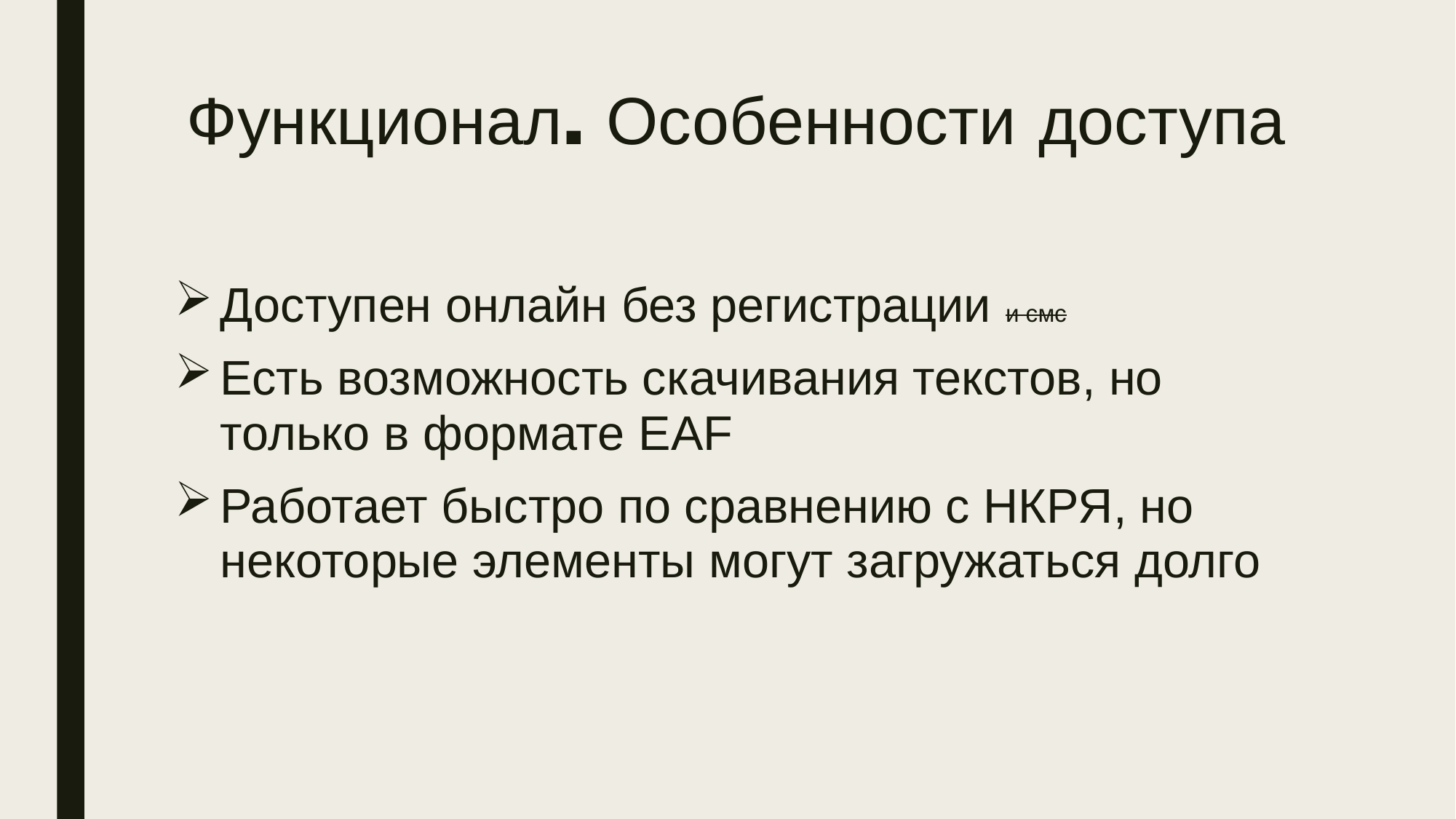

# Функционал. Особенности доступа
Доступен онлайн без регистрации и смс
Есть возможность скачивания текстов, но только в формате EAF
Работает быстро по сравнению с НКРЯ, но некоторые элементы могут загружаться долго